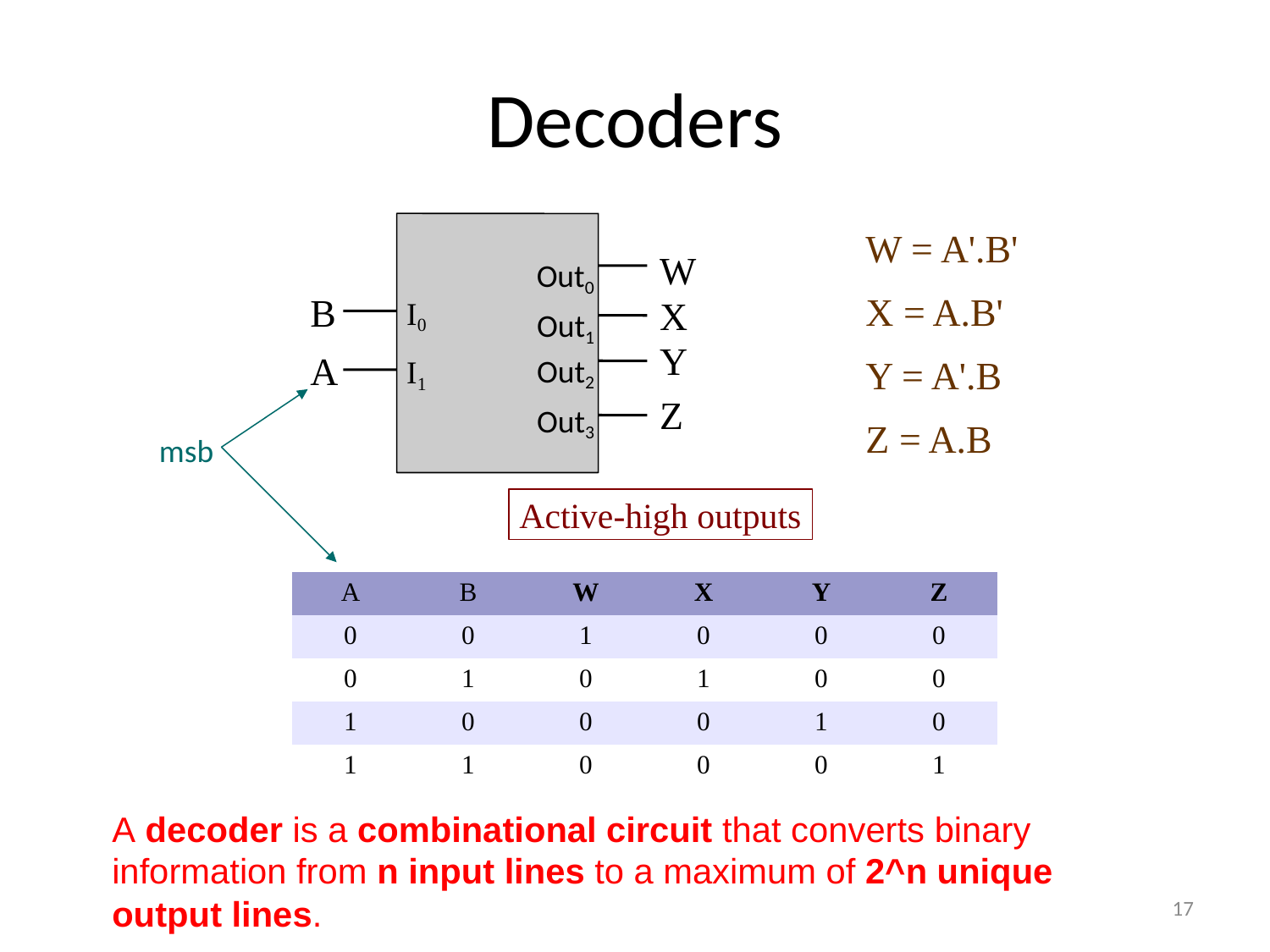

# Decoders

W
Out0

B
I0
X
Out1

Y
A
Out2
I1

Z
Out3

W = A'.B'
X = A.B'
Y = A'.B
Z = A.B

msb
Active-high outputs
| A | B | W | X | Y | Z |
| --- | --- | --- | --- | --- | --- |
| 0 | 0 | 1 | 0 | 0 | 0 |
| 0 | 1 | 0 | 1 | 0 | 0 |
| 1 | 0 | 0 | 0 | 1 | 0 |
| 1 | 1 | 0 | 0 | 0 | 1 |
A decoder is a combinational circuit that converts binary information from n input lines to a maximum of 2^n unique output lines.
17